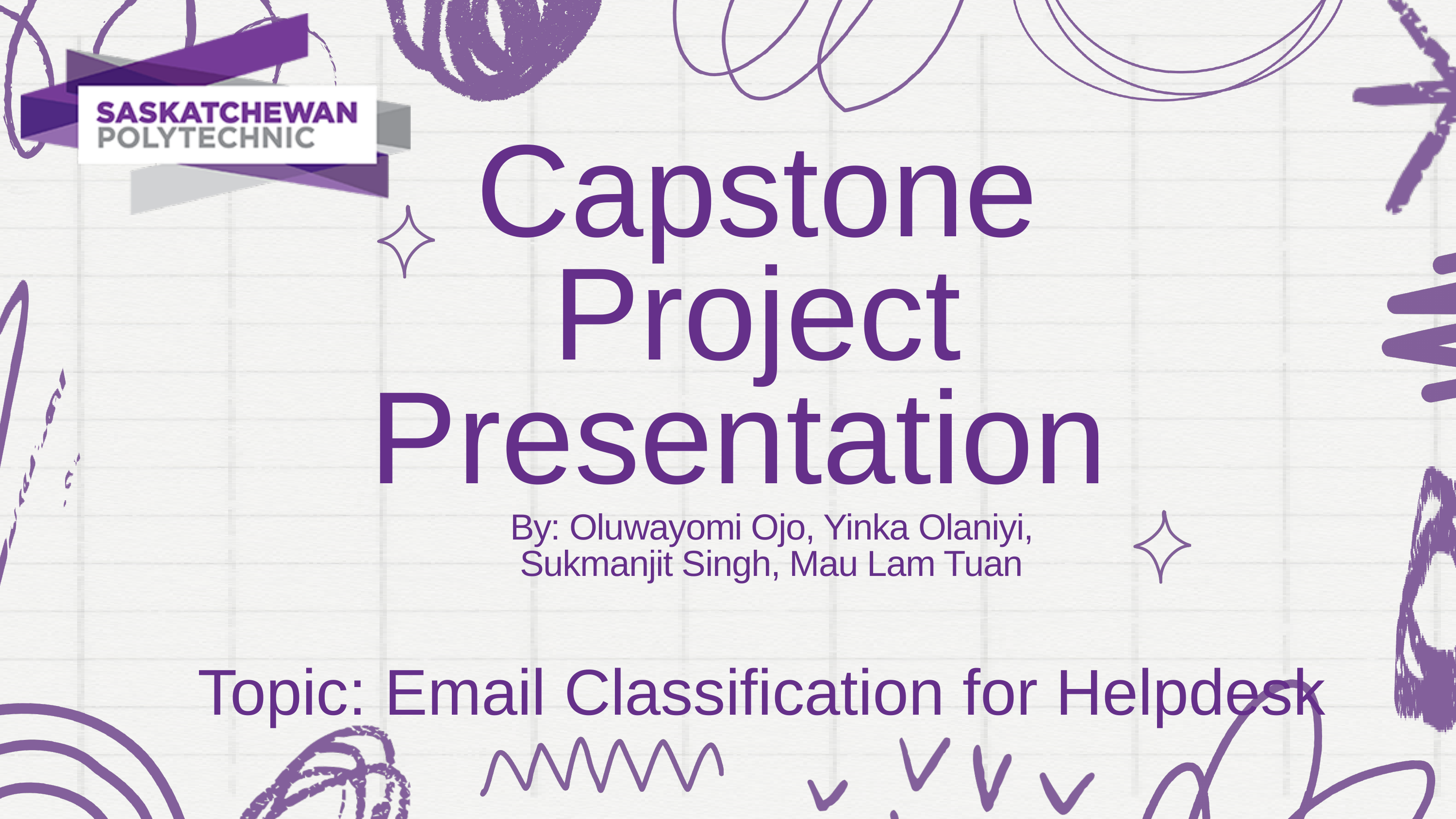

Capstone Project Presentation

By: Oluwayomi Ojo, Yinka Olaniyi, Sukmanjit Singh, Mau Lam Tuan

Topic: Email Classification for Helpdesk